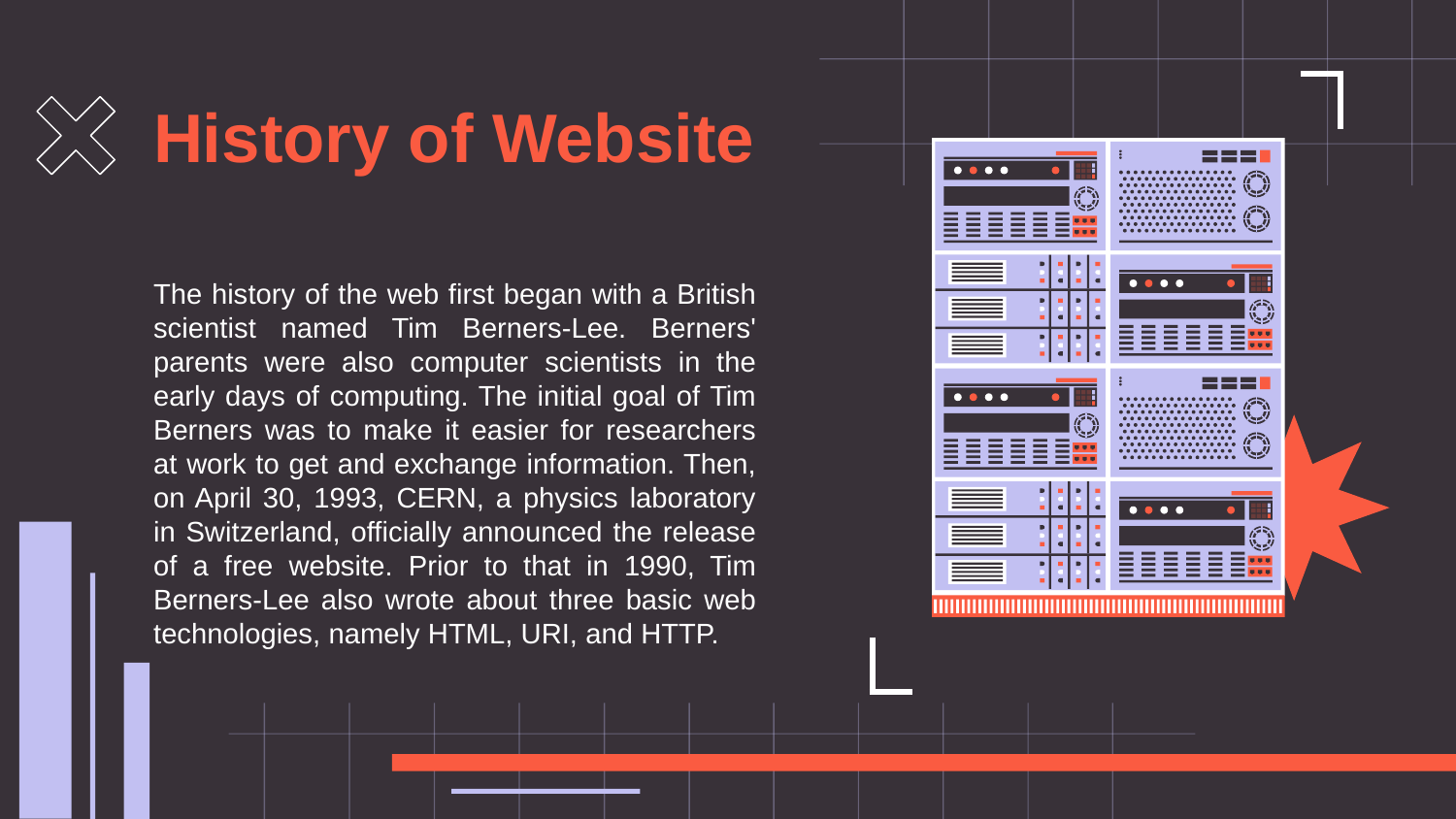

# History of Website

The history of the web first began with a British scientist named Tim Berners-Lee. Berners' parents were also computer scientists in the early days of computing. The initial goal of Tim Berners was to make it easier for researchers at work to get and exchange information. Then, on April 30, 1993, CERN, a physics laboratory in Switzerland, officially announced the release of a free website. Prior to that in 1990, Tim Berners-Lee also wrote about three basic web technologies, namely HTML, URI, and HTTP.